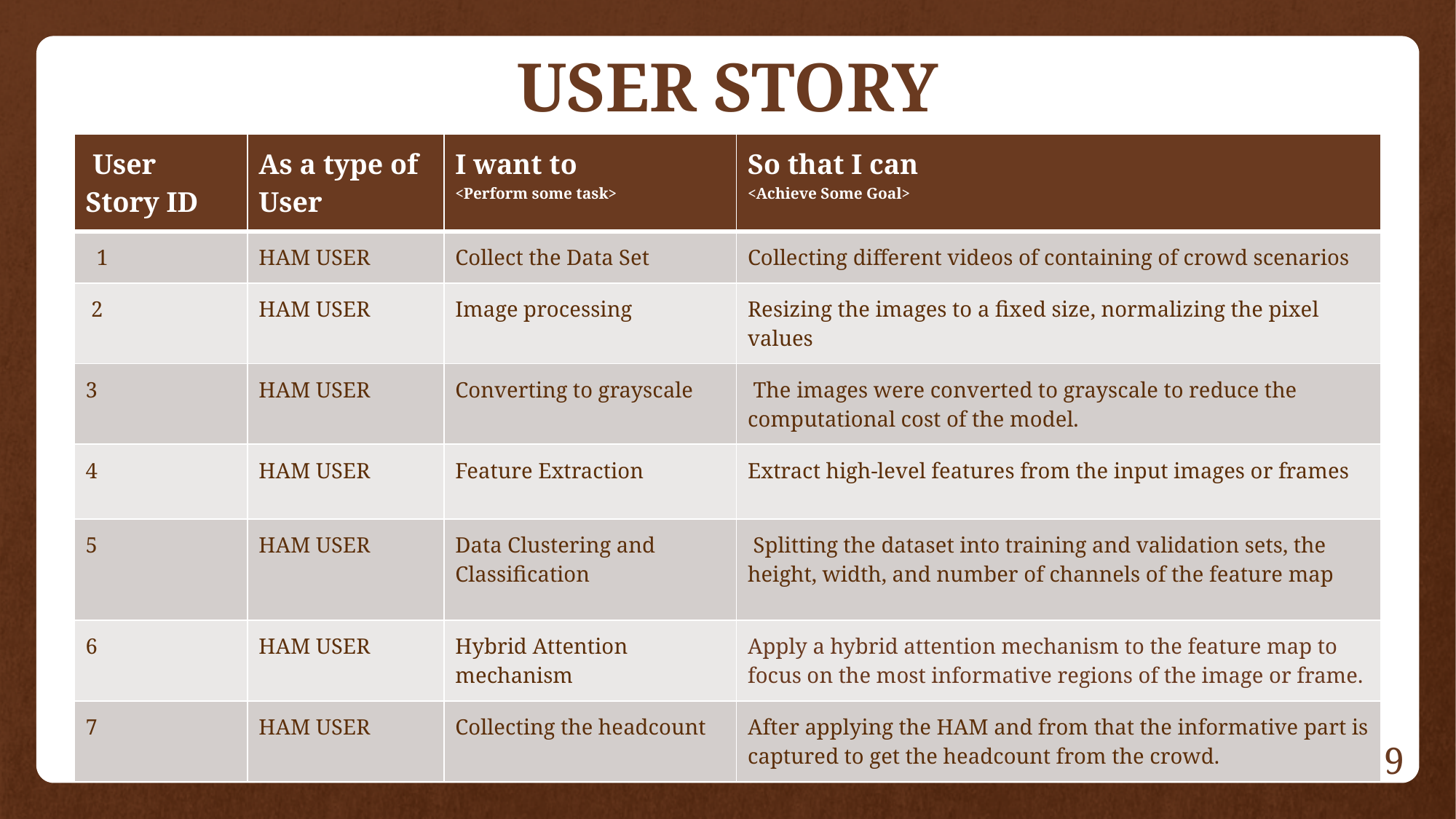

# USER STORY
| User Story ID | As a type of User | I want to  <Perform some task> | So that I can <Achieve Some Goal> |
| --- | --- | --- | --- |
| 1 | HAM USER | Collect the Data Set | Collecting different videos of containing of crowd scenarios |
| 2 | HAM USER | Image processing | Resizing the images to a fixed size, normalizing the pixel values |
| 3 | HAM USER | Converting to grayscale | The images were converted to grayscale to reduce the computational cost of the model. |
| 4 | HAM USER | Feature Extraction | Extract high-level features from the input images or frames |
| 5 | HAM USER | Data Clustering and Classification | Splitting the dataset into training and validation sets, the height, width, and number of channels of the feature map |
| 6 | HAM USER | Hybrid Attention mechanism | Apply a hybrid attention mechanism to the feature map to focus on the most informative regions of the image or frame. |
| 7 | HAM USER | Collecting the headcount | After applying the HAM and from that the informative part is captured to get the headcount from the crowd. |
9